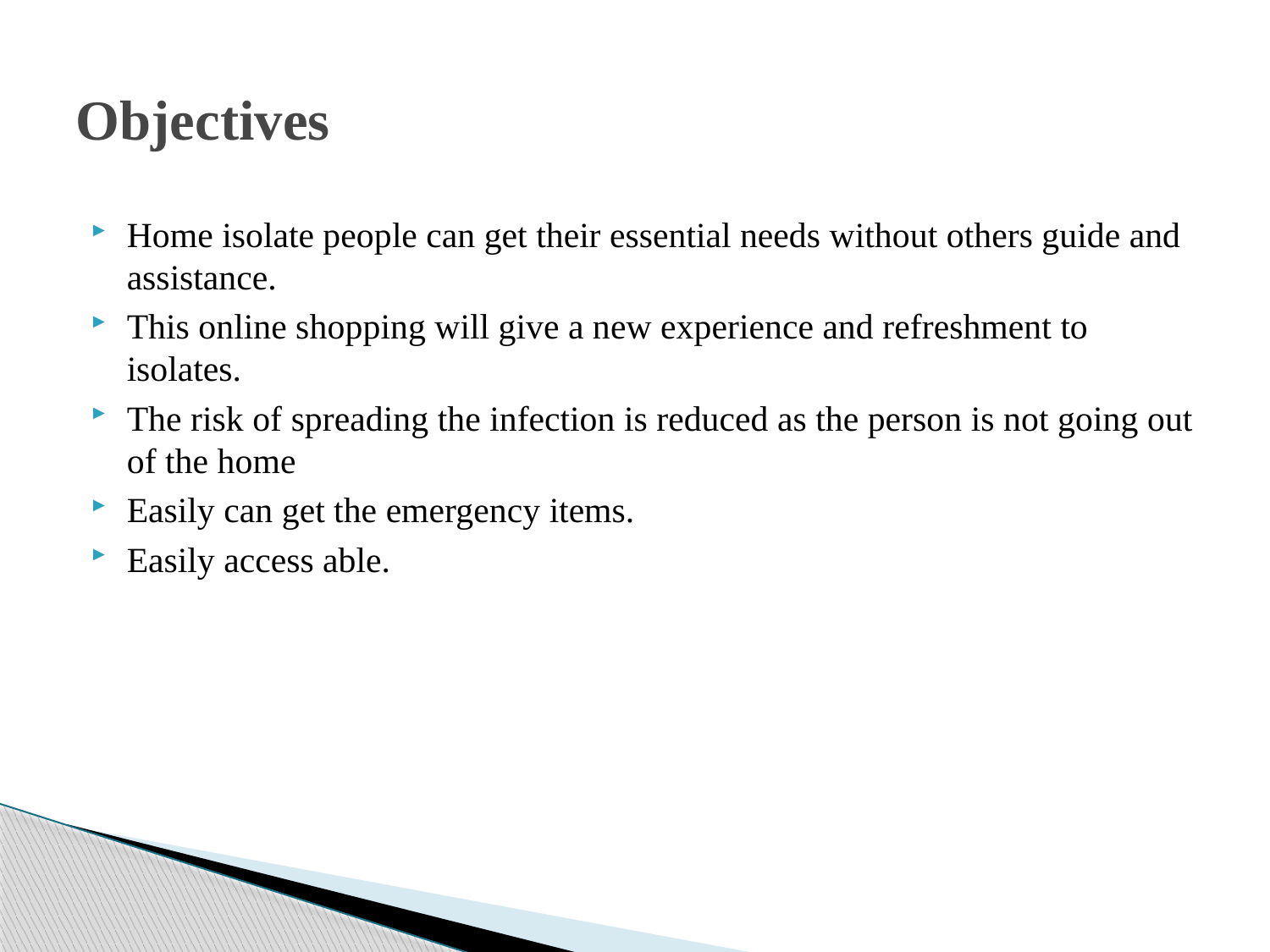

# Objectives
Home isolate people can get their essential needs without others guide and assistance.
This online shopping will give a new experience and refreshment to isolates.
The risk of spreading the infection is reduced as the person is not going out of the home
Easily can get the emergency items.
Easily access able.